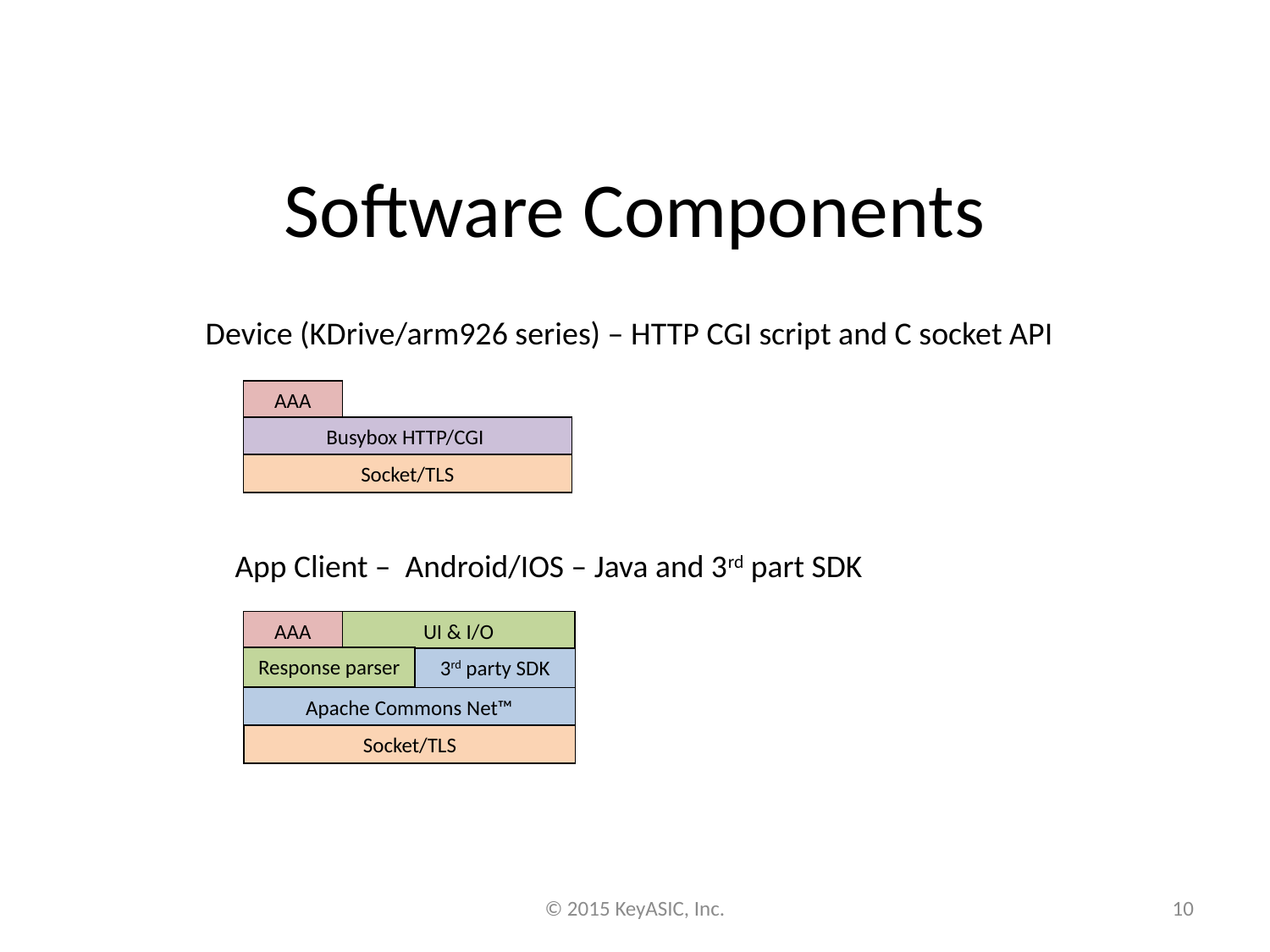

# Software Components
Device (KDrive/arm926 series) – HTTP CGI script and C socket API
AAA
Busybox HTTP/CGI
Socket/TLS
App Client –  Android/IOS – Java and 3rd part SDK
AAA
UI & I/O
Response parser
3rd party SDK
Apache Commons Net™
Socket/TLS
© 2015 KeyASIC, Inc.
10